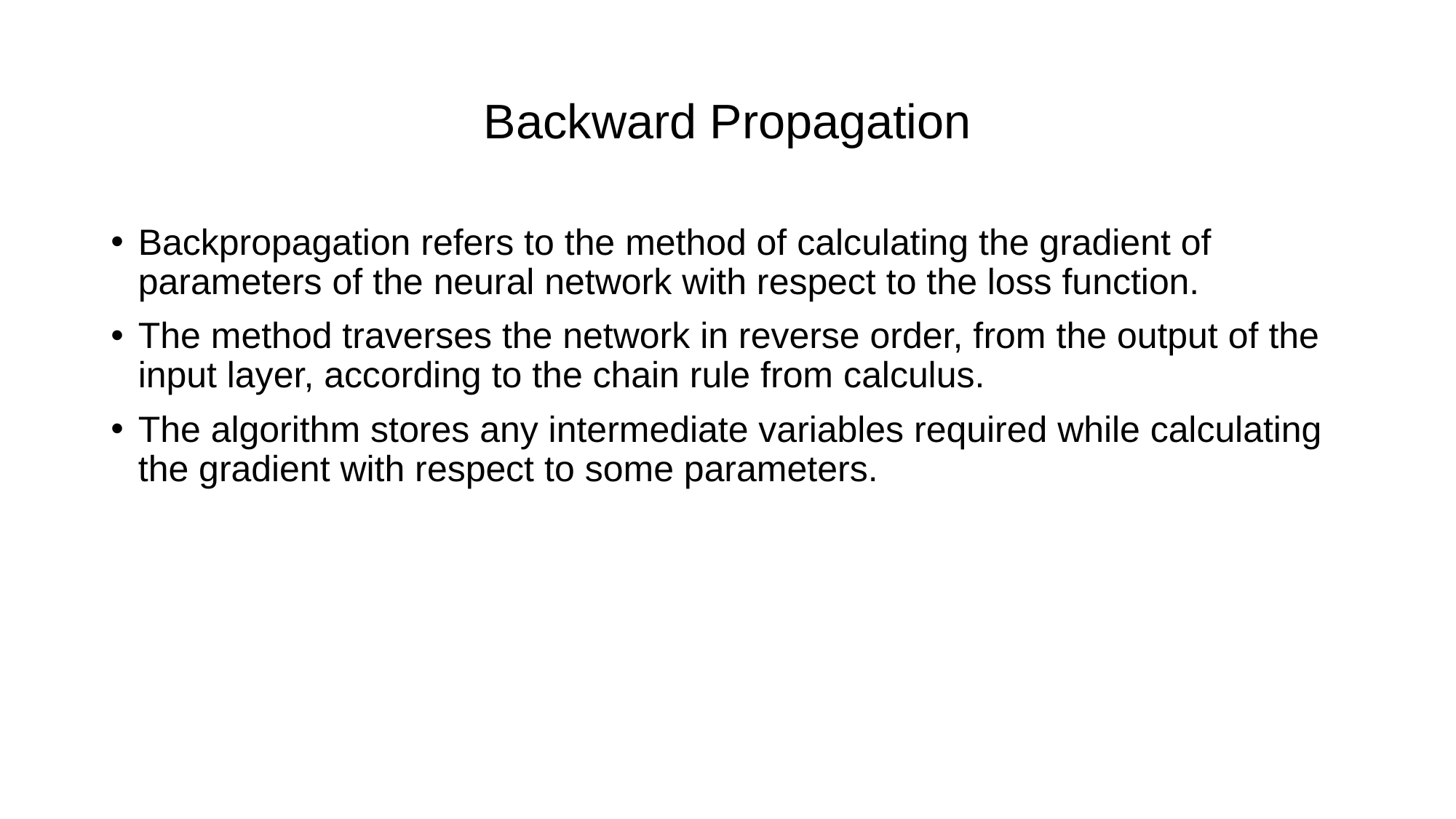

# Backward Propagation
Backpropagation refers to the method of calculating the gradient of parameters of the neural network with respect to the loss function.
The method traverses the network in reverse order, from the output of the input layer, according to the chain rule from calculus.
The algorithm stores any intermediate variables required while calculating the gradient with respect to some parameters.